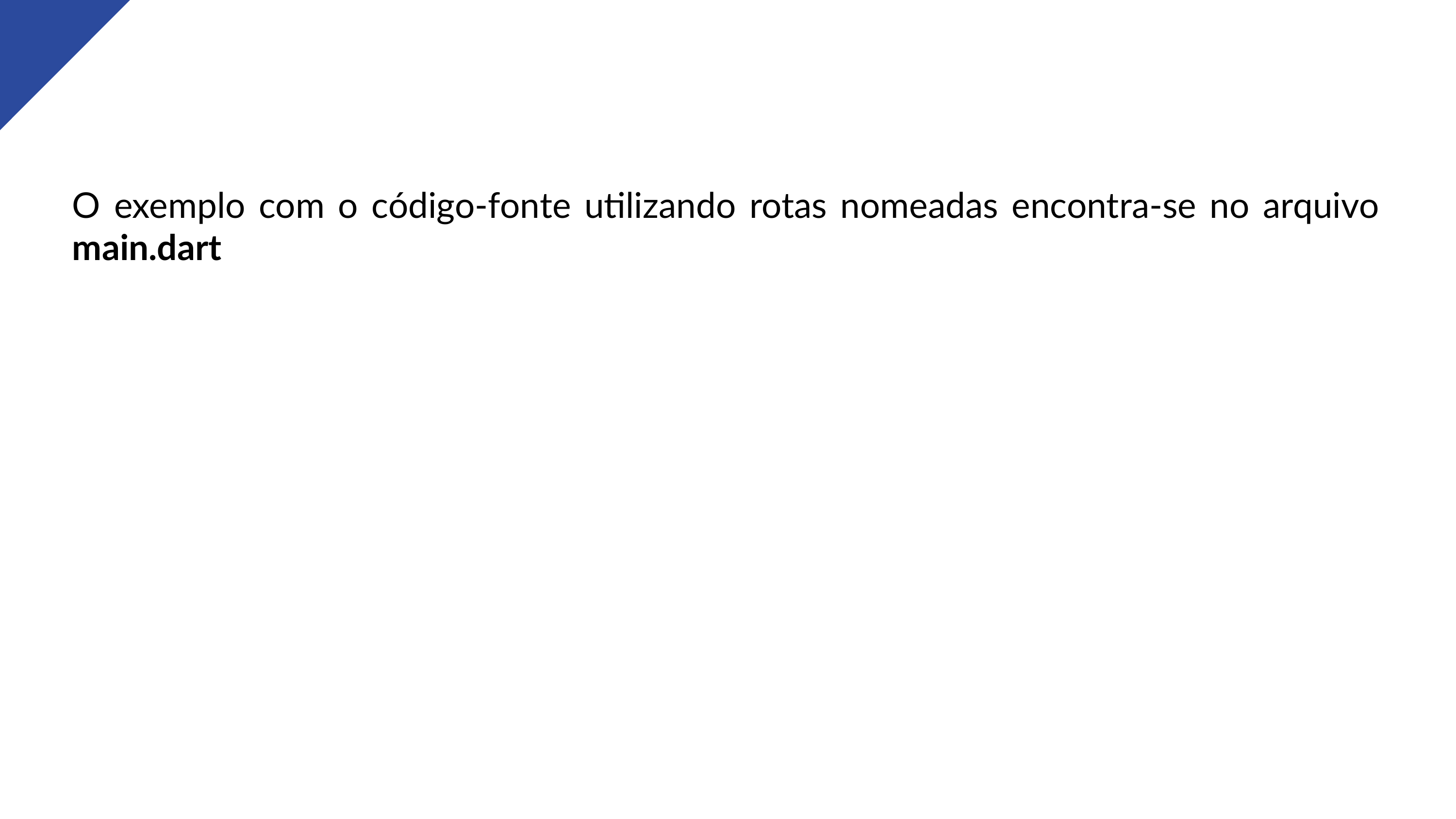

O exemplo com o código-fonte utilizando rotas nomeadas encontra-se no arquivo main.dart